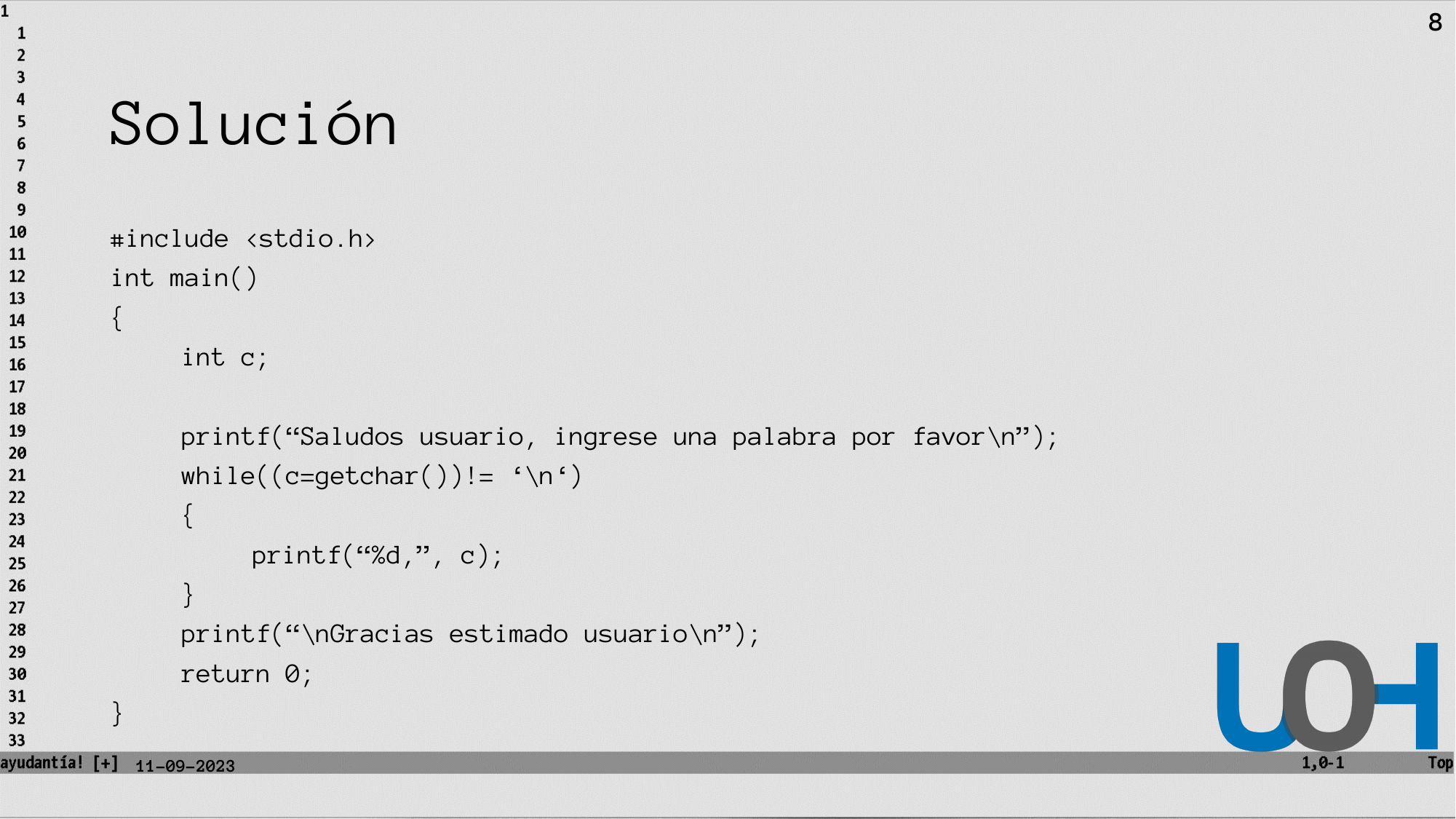

8
# Solución
#include <stdio.h>
int main()
{
	int c;

	printf(“Saludos usuario, ingrese una palabra por favor\n”);
	while((c=getchar())!= ‘\n‘)
	{
		printf(“%d,”, c);
	}
	printf(“\nGracias estimado usuario\n”);
	return 0;
}
11-09-2023